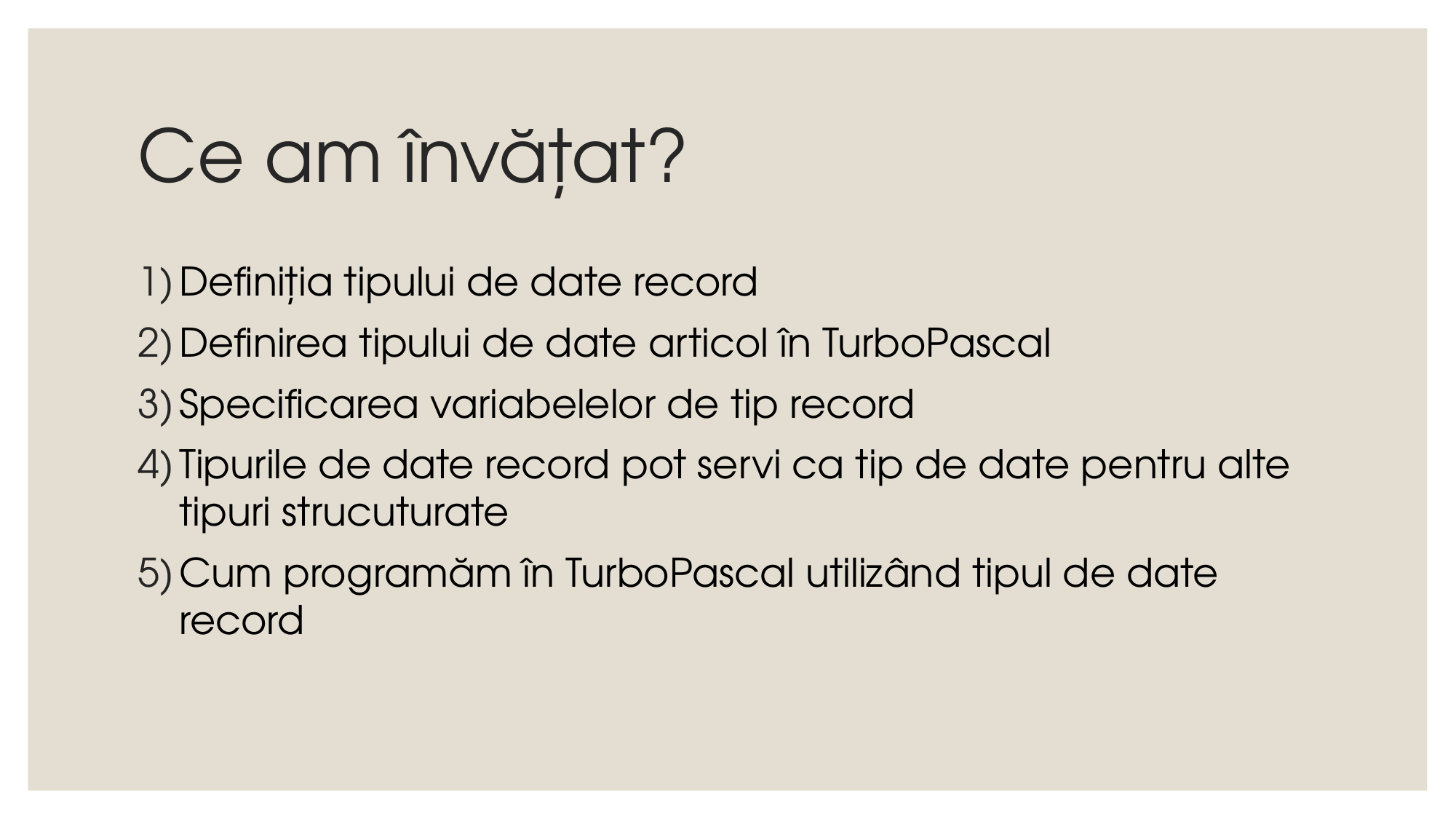

# Ce am învățat?
Definiția tipului de date record
Definirea tipului de date articol în TurboPascal
Specificarea variabelelor de tip record
Tipurile de date record pot servi ca tip de date pentru alte tipuri strucuturate
Cum programăm în TurboPascal utilizând tipul de date record